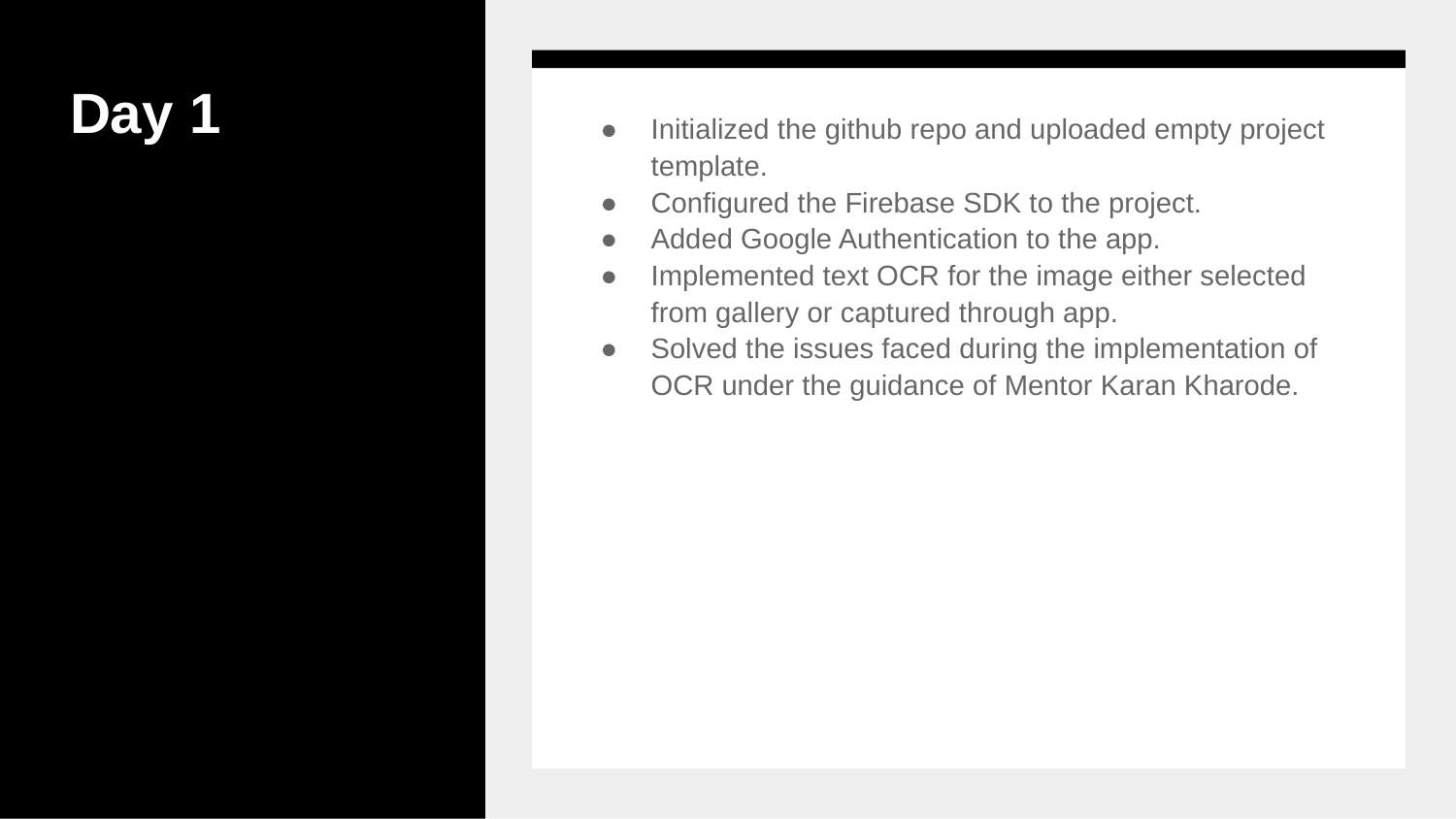

# Day 1
Initialized the github repo and uploaded empty project template.
Configured the Firebase SDK to the project.
Added Google Authentication to the app.
Implemented text OCR for the image either selected from gallery or captured through app.
Solved the issues faced during the implementation of OCR under the guidance of Mentor Karan Kharode.